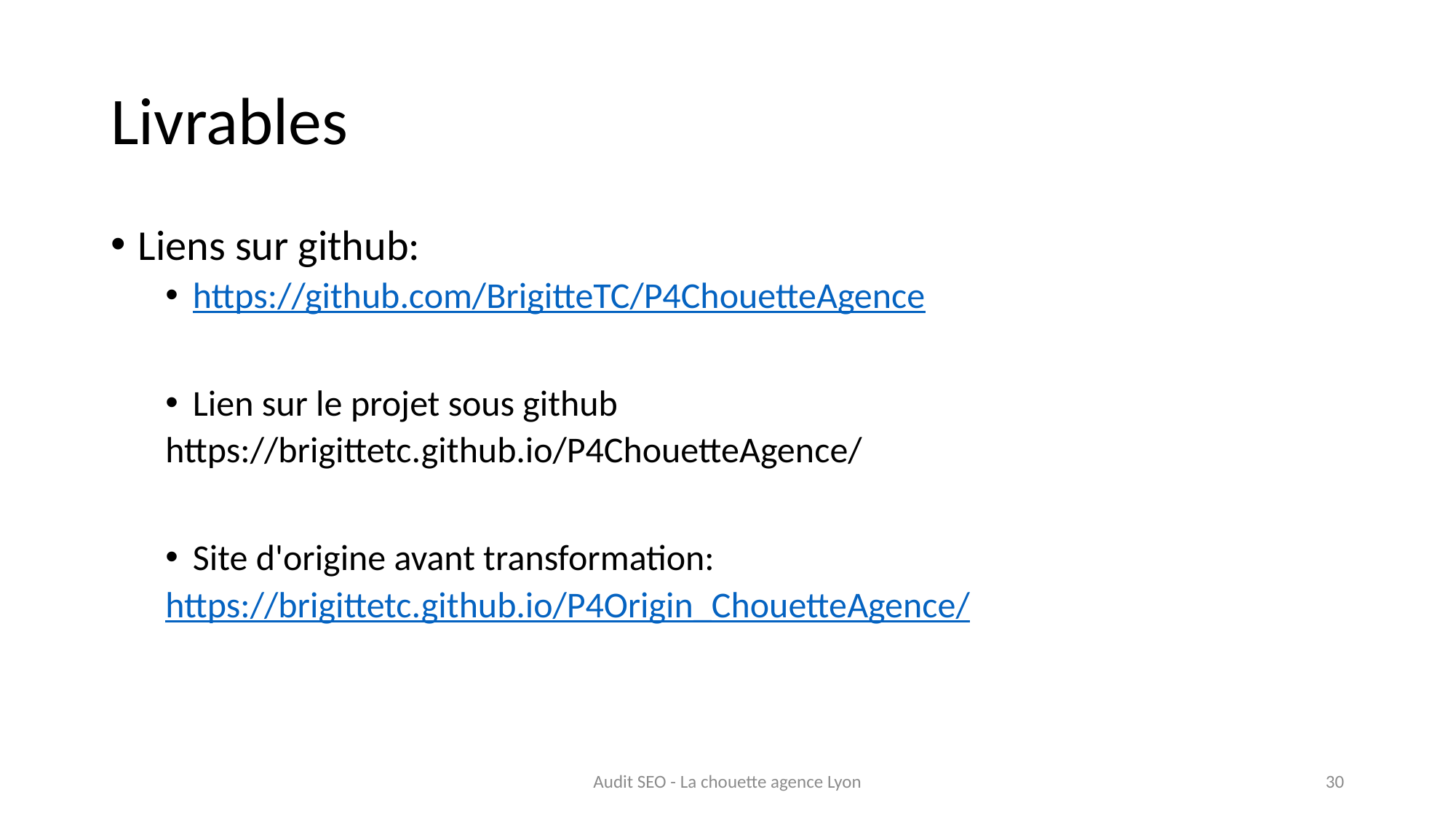

# Livrables
Liens sur github:
https://github.com/BrigitteTC/P4ChouetteAgence

Lien sur le projet sous github
https://brigittetc.github.io/P4ChouetteAgence/

Site d'origine avant transformation:
https://brigittetc.github.io/P4Origin_ChouetteAgence/

Audit SEO - La chouette agence Lyon
30